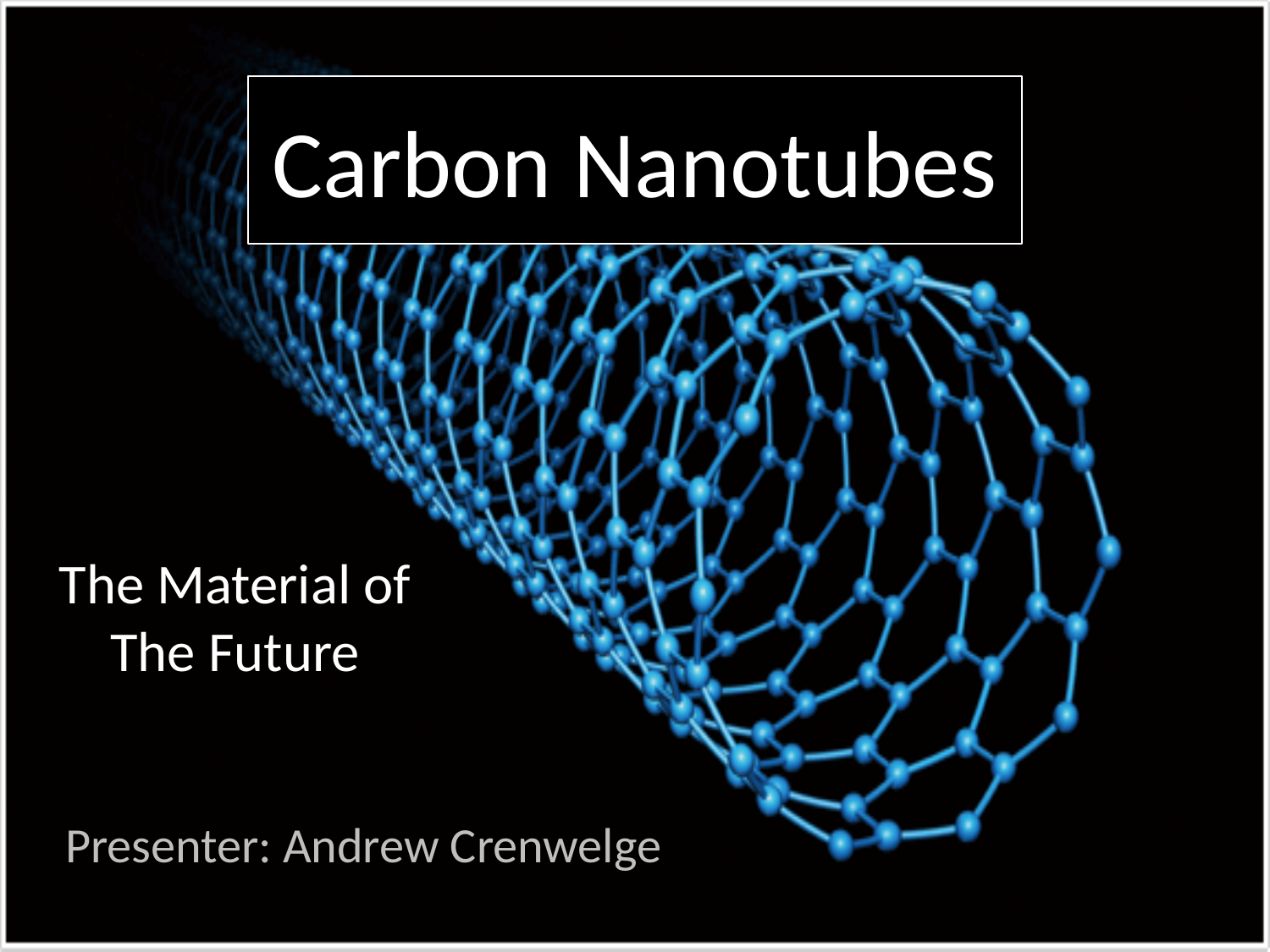

# Carbon Nanotubes
The Material of The Future
Presenter: Andrew Crenwelge